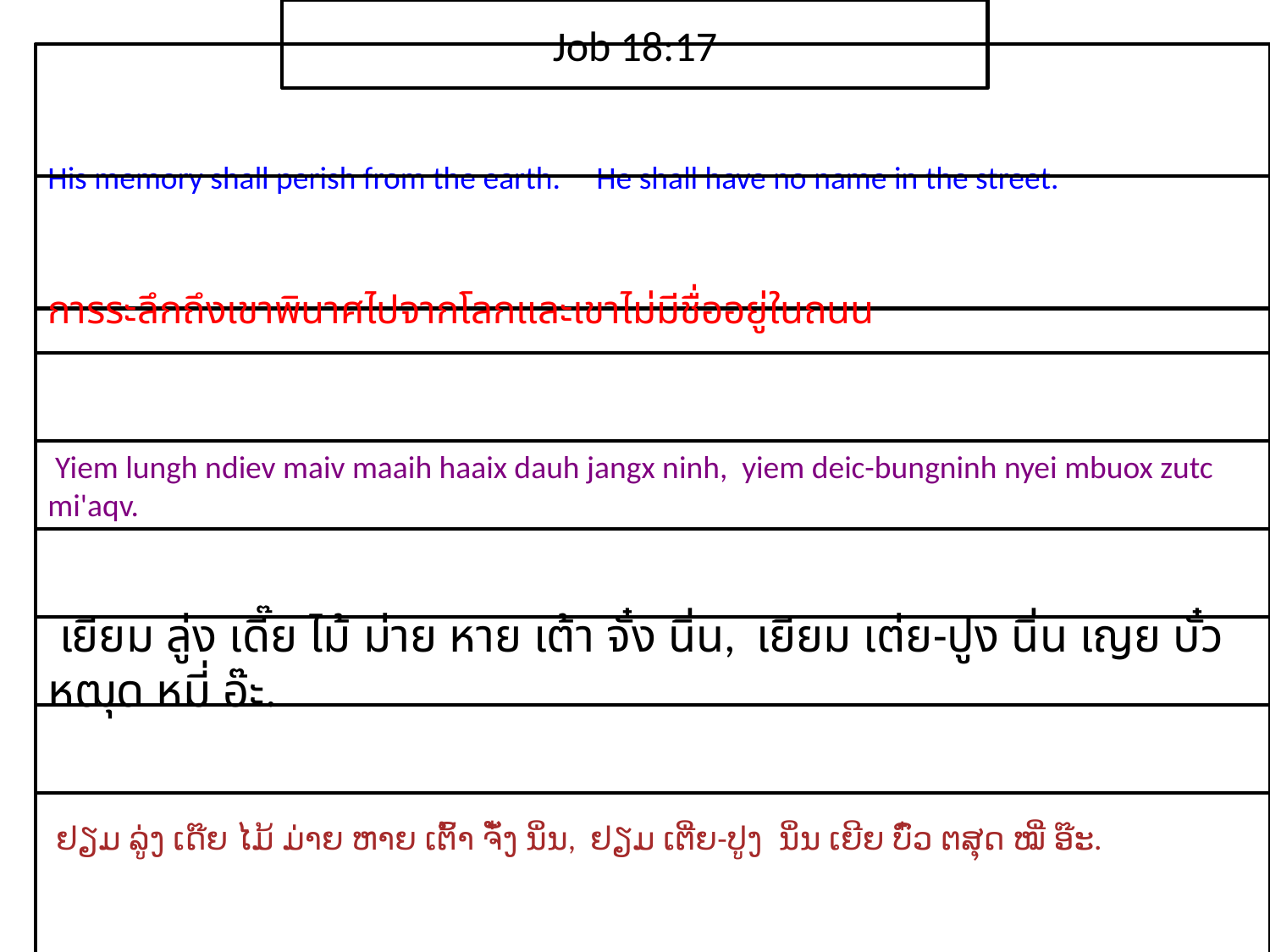

Job 18:17
His memory shall perish from the earth.     He shall have no name in the street.
การ​ระลึก​ถึง​เขา​พินาศ​ไป​จาก​โลกและ​เขา​ไม่​มี​ชื่อ​อยู่​ใน​ถนน
 Yiem lungh ndiev maiv maaih haaix dauh jangx ninh,  yiem deic-bungninh nyei mbuox zutc mi'aqv.
 เยียม ลู่ง เดี๊ย ไม้ ม่าย หาย เต้า จั๋ง นิ่น,  เยียม เต่ย-ปูง นิ่น เญย บั๋ว หฒุด หมี่ อ๊ะ.
 ຢຽມ ລູ່ງ ເດ໊ຍ ໄມ້ ມ່າຍ ຫາຍ ເຕົ້າ ຈັ໋ງ ນິ່ນ,  ຢຽມ ເຕີ່ຍ-ປູງ  ນິ່ນ ເຍີຍ ບົ໋ວ ຕສຸດ ໝີ່ ອ໊ະ.